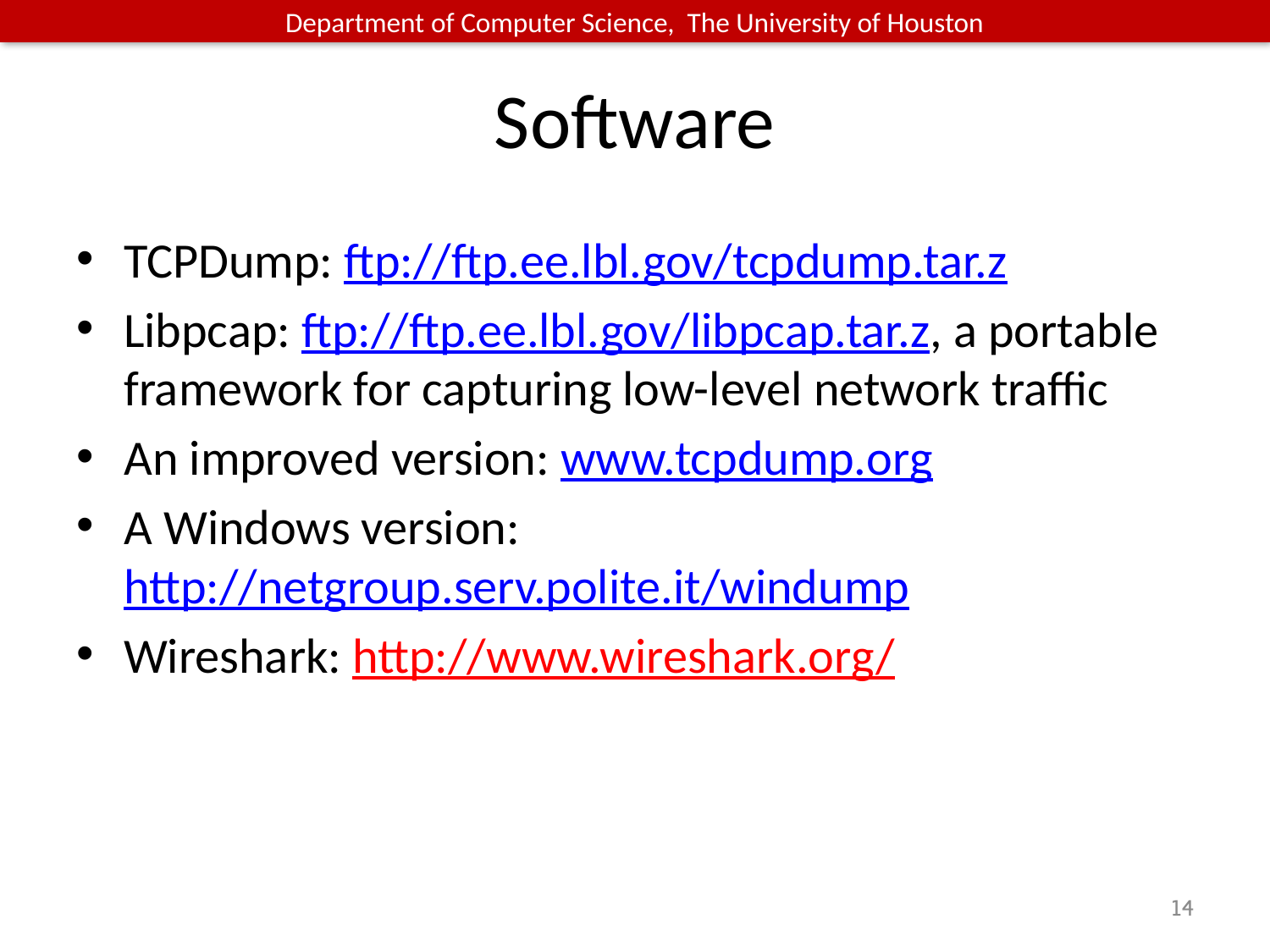

# Software
TCPDump: ftp://ftp.ee.lbl.gov/tcpdump.tar.z
Libpcap: ftp://ftp.ee.lbl.gov/libpcap.tar.z, a portable framework for capturing low-level network traffic
An improved version: www.tcpdump.org
A Windows version: http://netgroup.serv.polite.it/windump
Wireshark: http://www.wireshark.org/

14